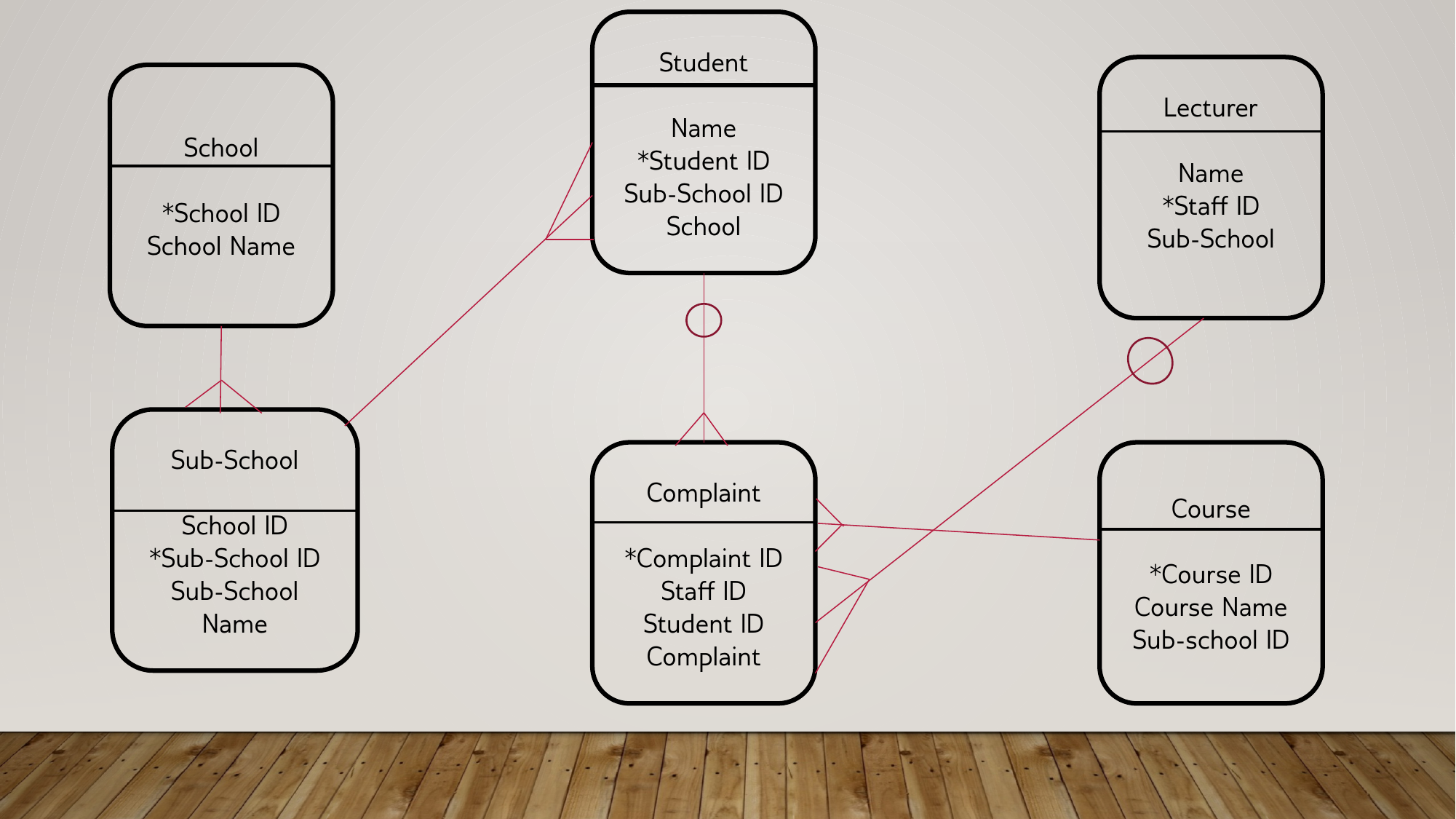

Student

Name
*Student ID
Sub-School ID
School
Lecturer

Name
*Staff ID
Sub-School

School

*School ID
School Name

Sub-School

School ID
*Sub-School ID
Sub-School Name
Course

*Course ID
Course Name
Sub-school ID
Complaint

*Complaint ID
Staff ID
Student ID
Complaint